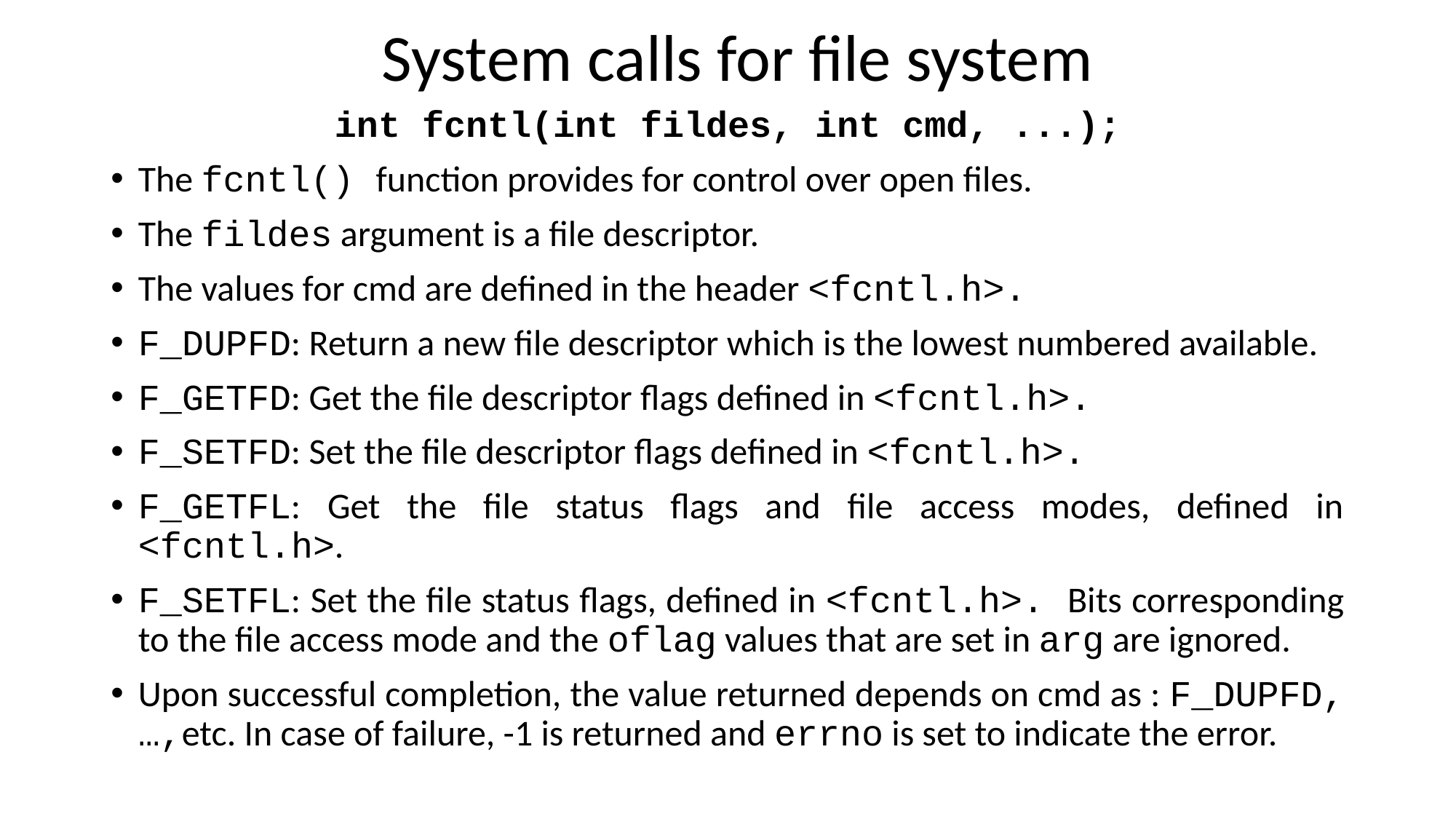

# System calls for file system
int fcntl(int fildes, int cmd, ...);
The fcntl() function provides for control over open files.
The fildes argument is a file descriptor.
The values for cmd are defined in the header <fcntl.h>.
F_DUPFD: Return a new file descriptor which is the lowest numbered available.
F_GETFD: Get the file descriptor flags defined in <fcntl.h>.
F_SETFD: Set the file descriptor flags defined in <fcntl.h>.
F_GETFL: Get the file status flags and file access modes, defined in <fcntl.h>.
F_SETFL: Set the file status flags, defined in <fcntl.h>. Bits corresponding to the file access mode and the oflag values that are set in arg are ignored.
Upon successful completion, the value returned depends on cmd as : F_DUPFD,…,etc. In case of failure, -1 is returned and errno is set to indicate the error.